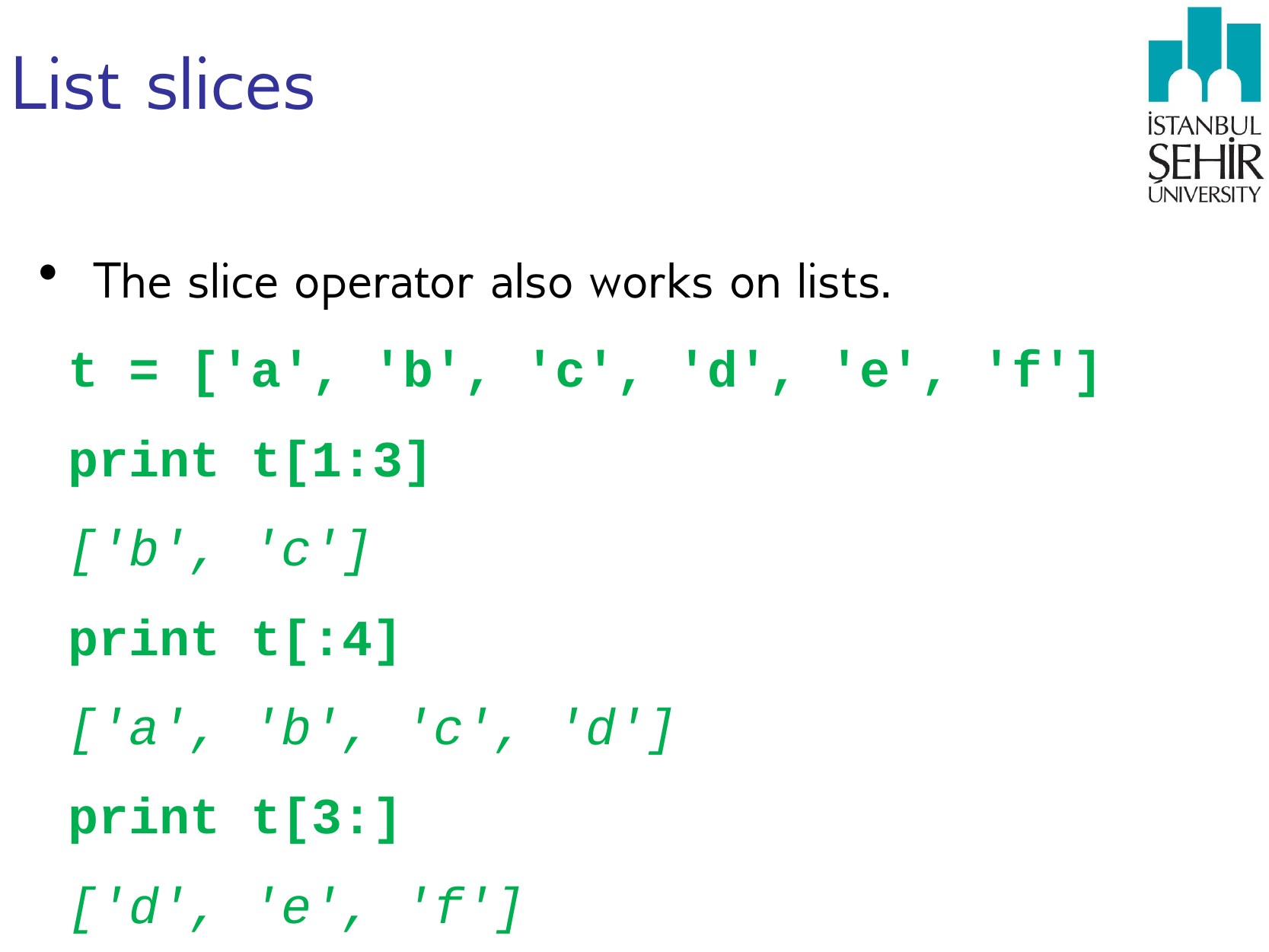

# List slices
The slice operator also works on lists.
 t = ['a', 'b', 'c', 'd', 'e', 'f']
 print t[1:3]
 ['b', 'c']
 print t[:4]
 ['a', 'b', 'c', 'd']
 print t[3:]
 ['d', 'e', 'f']